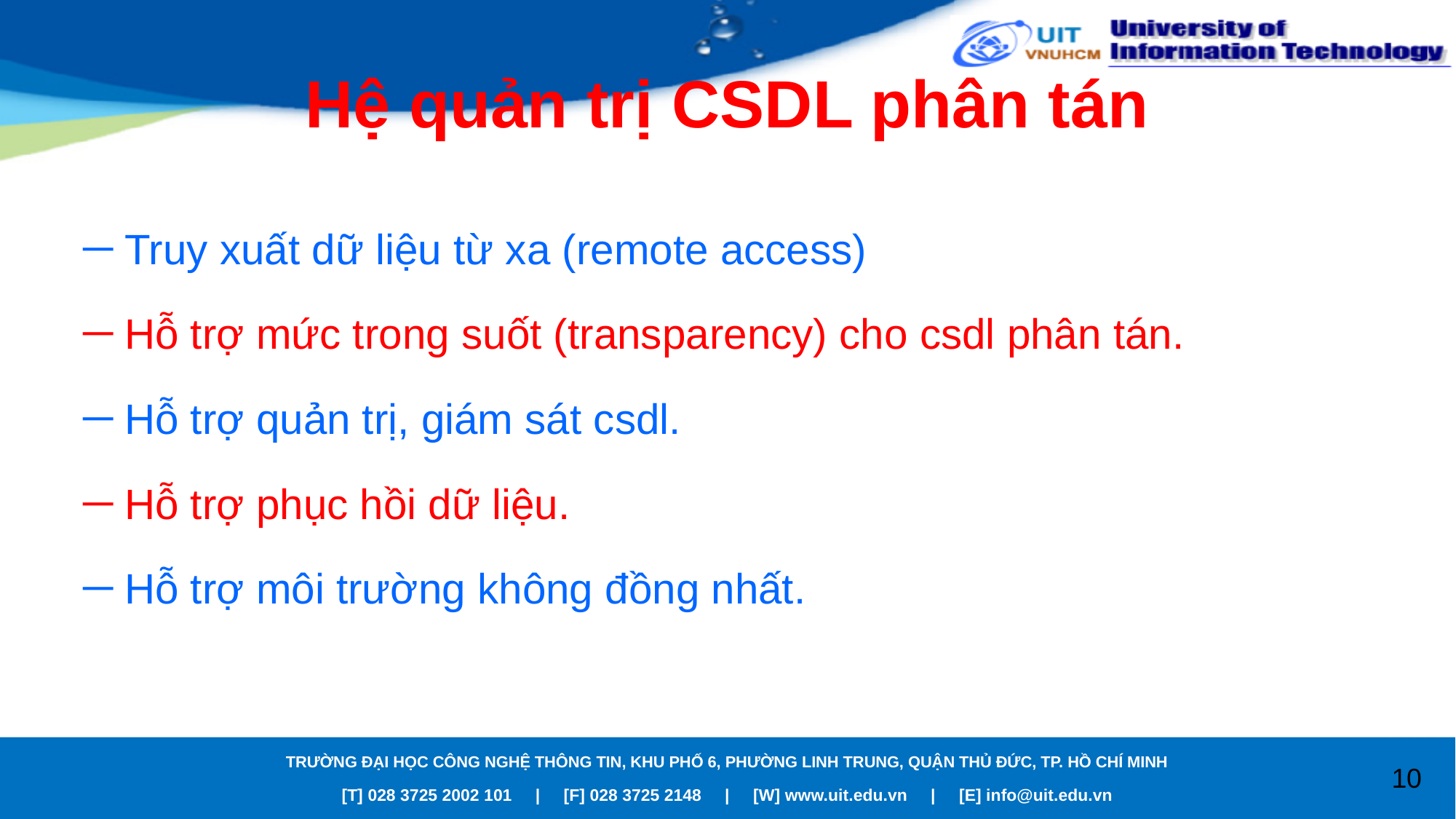

# Hệ quản trị CSDL phân tán
Truy xuất dữ liệu từ xa (remote access)
Hỗ trợ mức trong suốt (transparency) cho csdl phân tán.
Hỗ trợ quản trị, giám sát csdl.
Hỗ trợ phục hồi dữ liệu.
Hỗ trợ môi trường không đồng nhất.